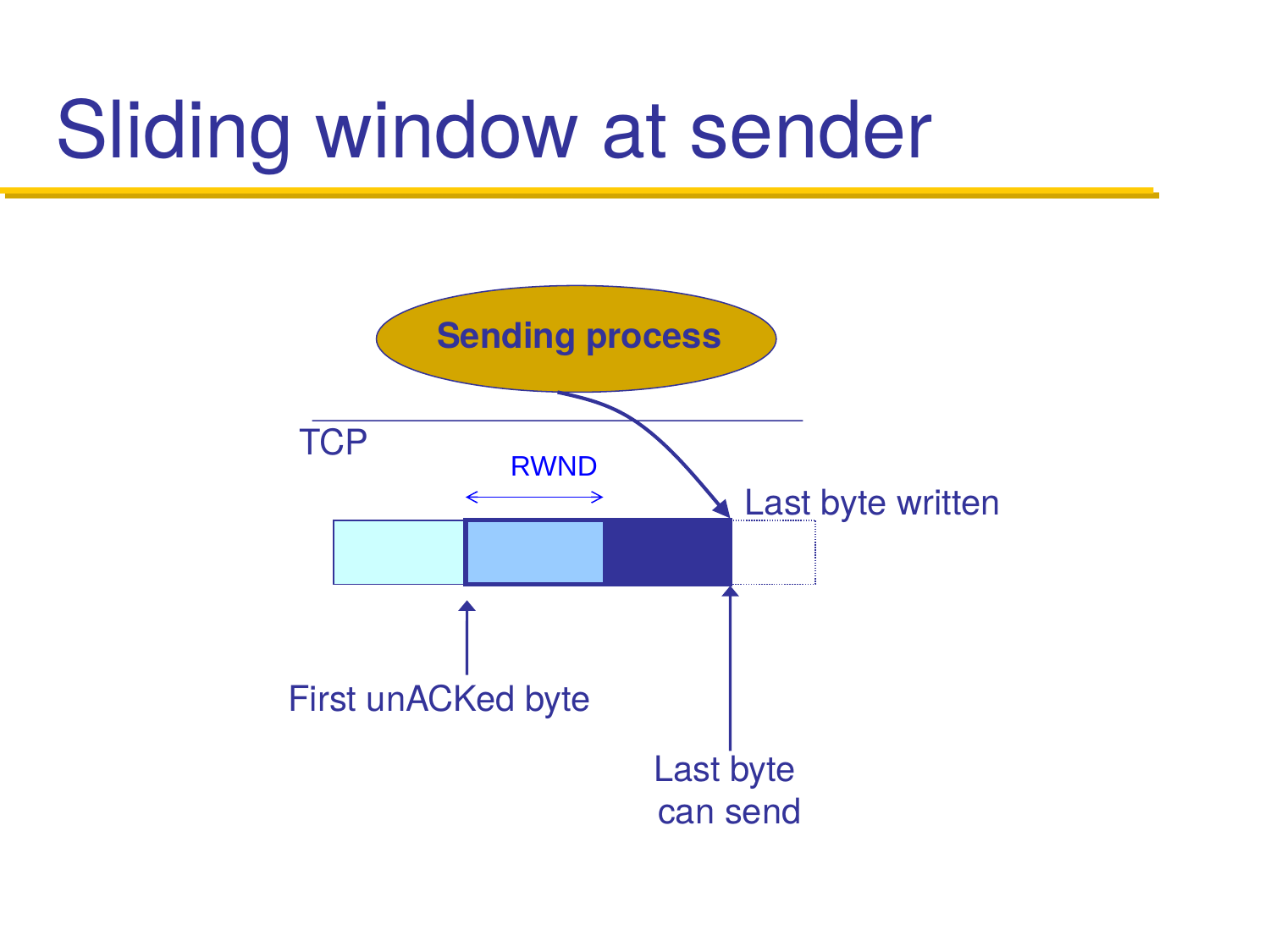

# Sliding window at sender

Sending process

TCP

RWND
Last byte written

First unACKed byte
Last byte
can send